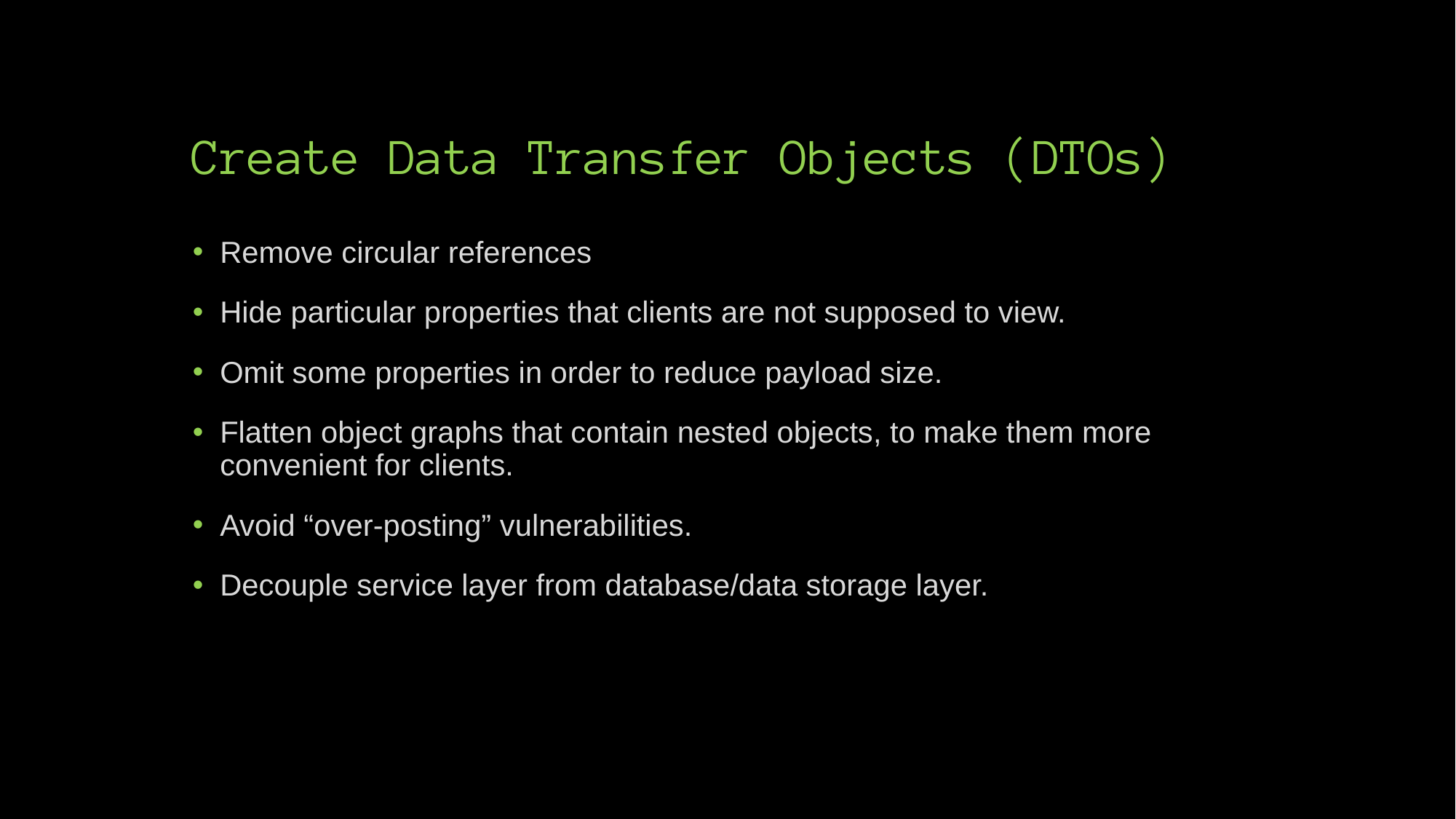

# Create Data Transfer Objects (DTOs)
Remove circular references
Hide particular properties that clients are not supposed to view.
Omit some properties in order to reduce payload size.
Flatten object graphs that contain nested objects, to make them more convenient for clients.
Avoid “over-posting” vulnerabilities.
Decouple service layer from database/data storage layer.